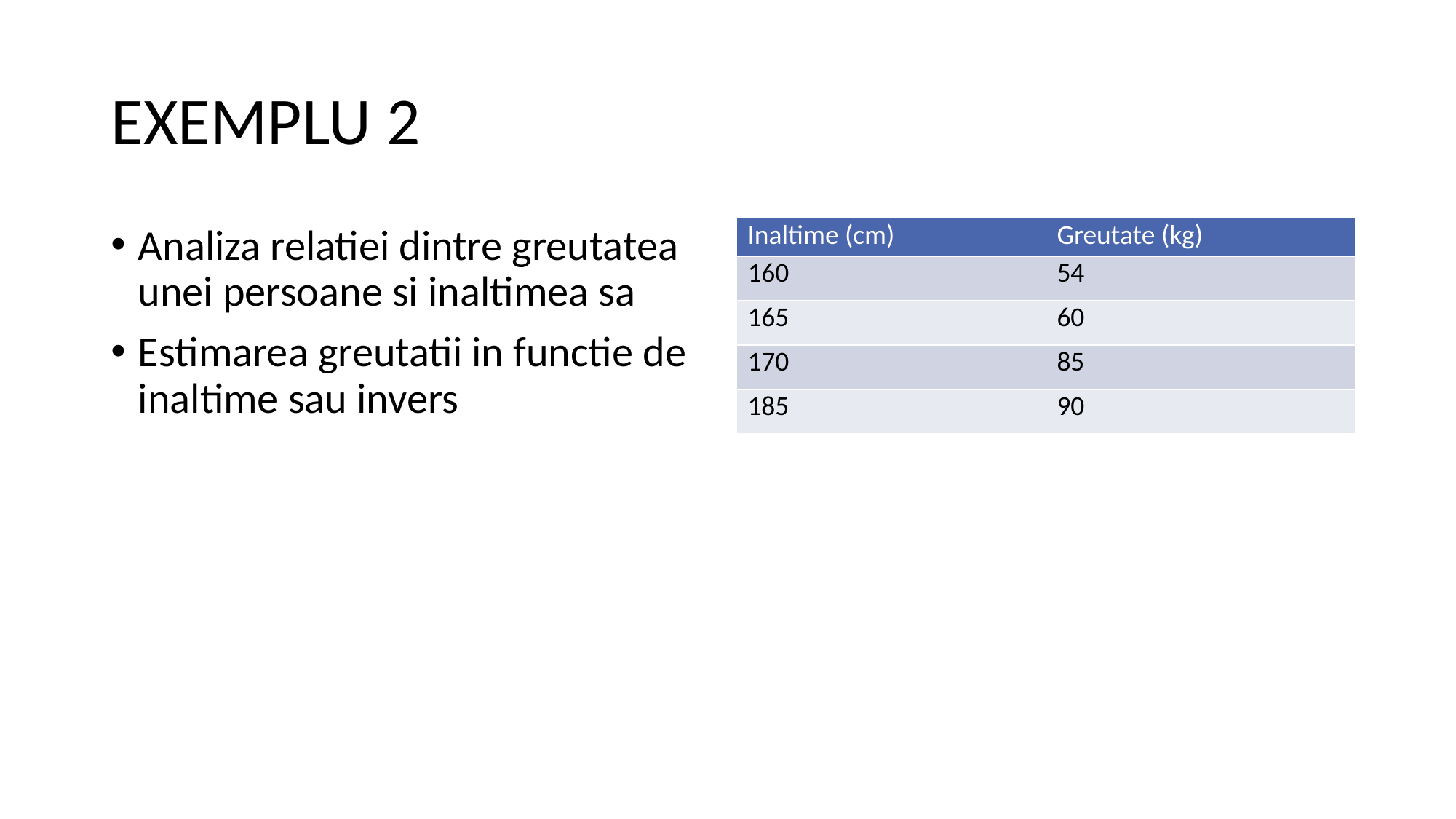

# EXEMPLU 2
Analiza relatiei dintre greutatea unei persoane si inaltimea sa
Estimarea greutatii in functie de inaltime sau invers

| Inaltime (cm) | Greutate (kg) |
| --- | --- |
| 160 | 54 |
| 165 | 60 |
| 170 | 85 |
| 185 | 90 |